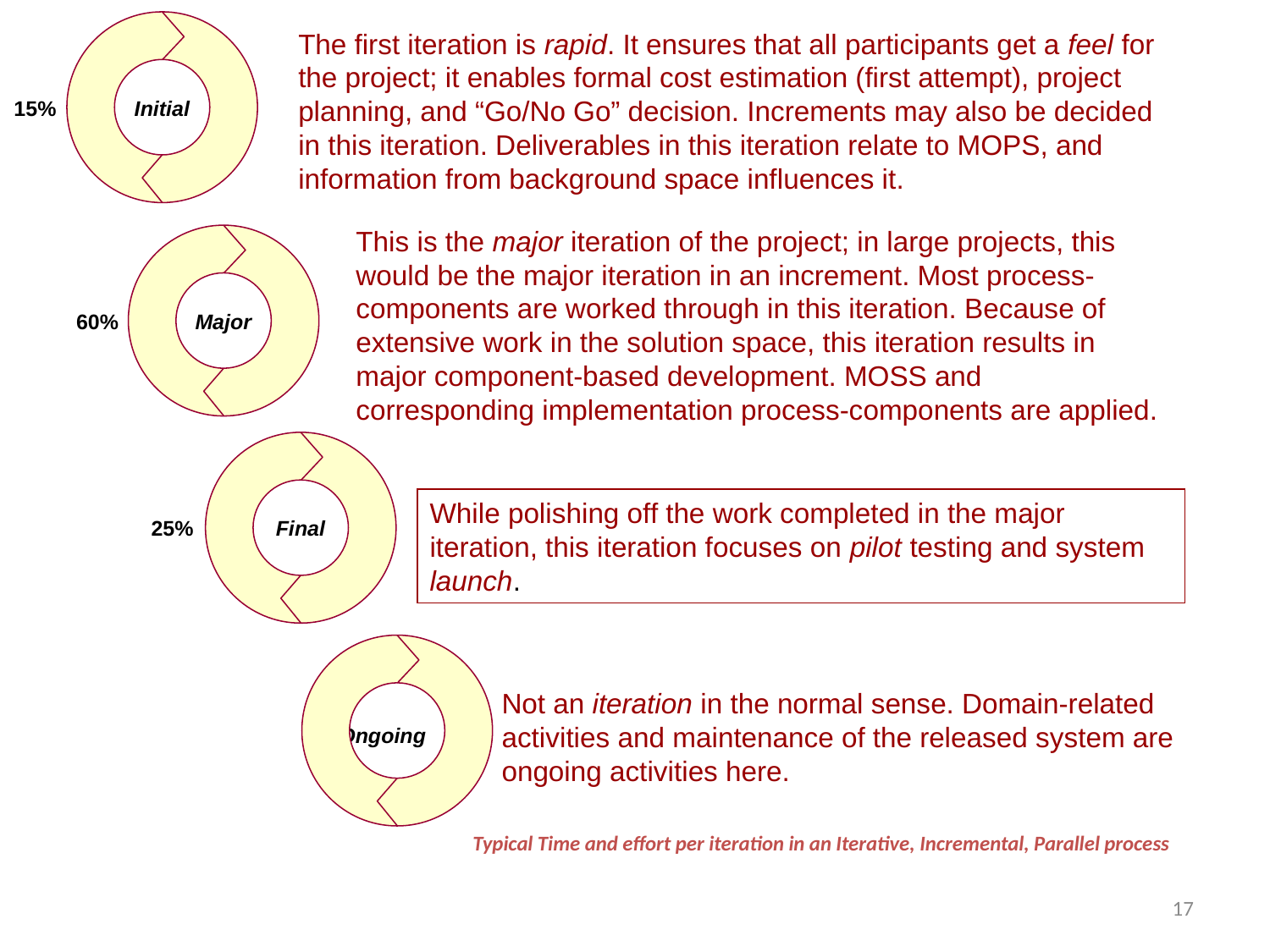

The first iteration is rapid. It ensures that all participants get a feel for the project; it enables formal cost estimation (first attempt), project planning, and “Go/No Go” decision. Increments may also be decided in this iteration. Deliverables in this iteration relate to MOPS, and information from background space influences it.
15%
Initial
This is the major iteration of the project; in large projects, this would be the major iteration in an increment. Most process-components are worked through in this iteration. Because of extensive work in the solution space, this iteration results in major component-based development. MOSS and corresponding implementation process-components are applied.

60%
Major

While polishing off the work completed in the major iteration, this iteration focuses on pilot testing and system launch.
25%
Final

Not an iteration in the normal sense. Domain-related activities and maintenance of the released system are ongoing activities here.
Ongoing
# Typical Time and effort per iteration in an Iterative, Incremental, Parallel process
17